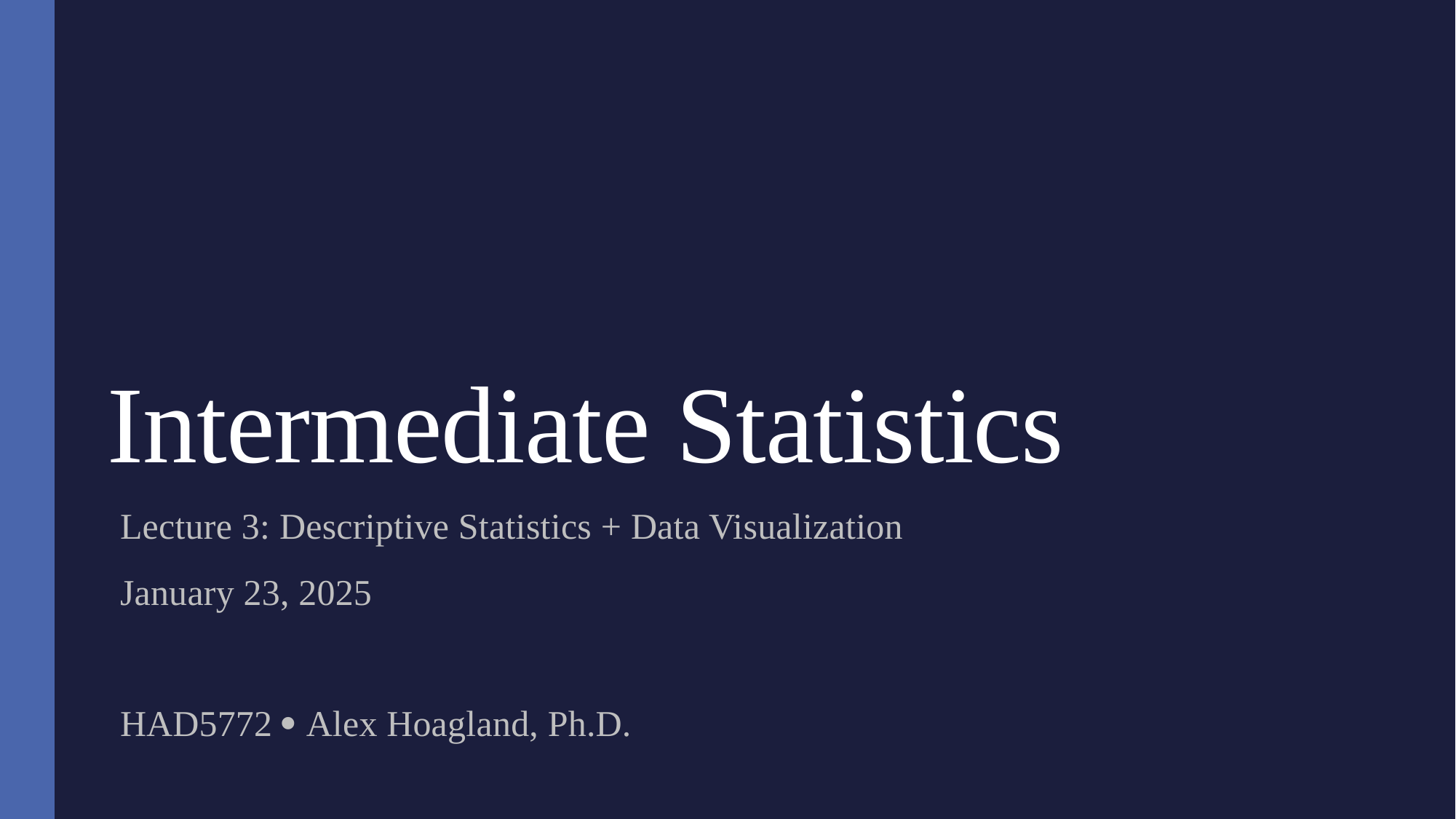

# Intermediate Statistics
Lecture 3: Descriptive Statistics + Data Visualization
January 23, 2025

HAD5772 • Alex Hoagland, Ph.D.